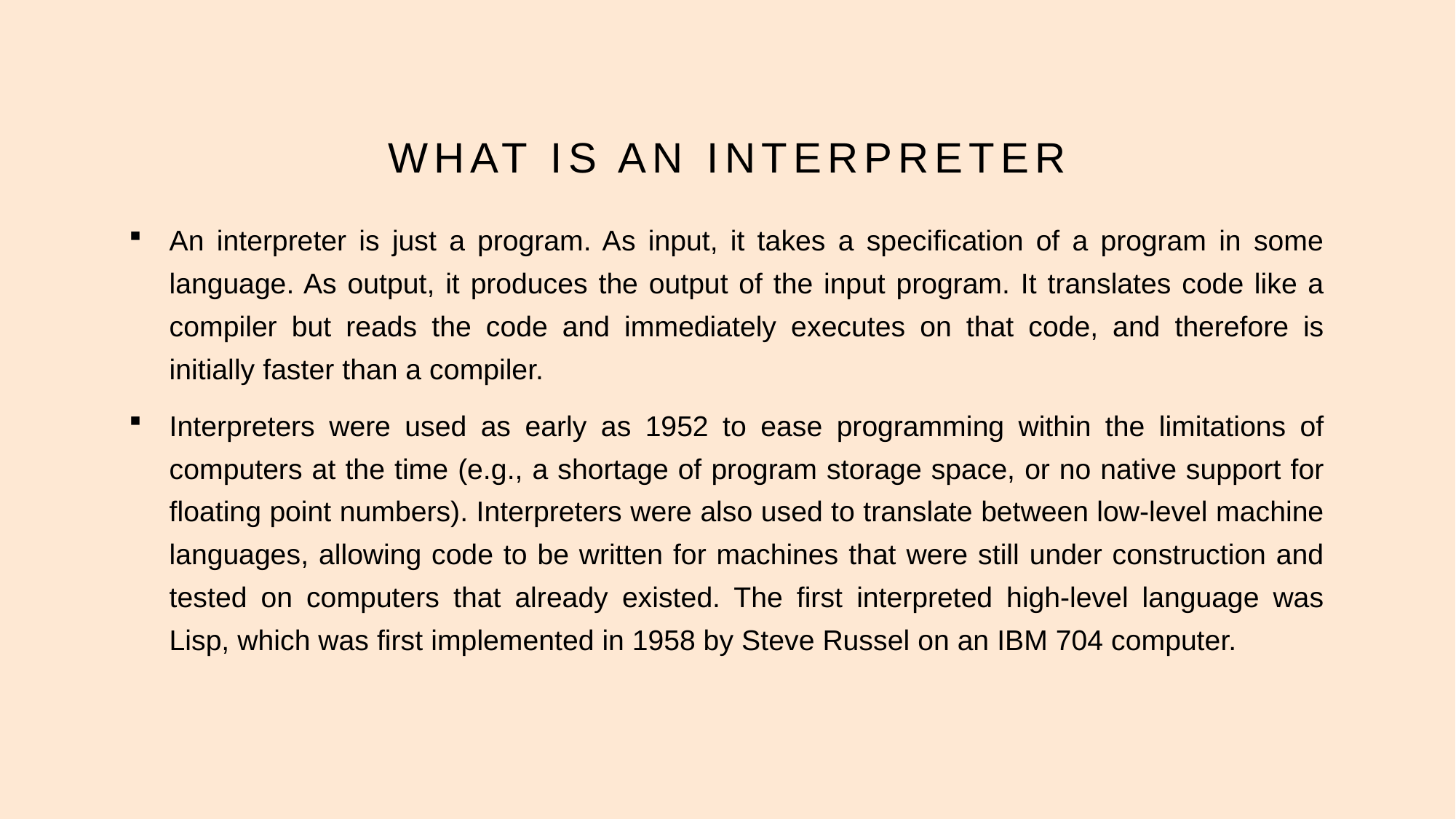

# What is an interpreter
An interpreter is just a program. As input, it takes a specification of a program in some language. As output, it produces the output of the input program. It translates code like a compiler but reads the code and immediately executes on that code, and therefore is initially faster than a compiler.
Interpreters were used as early as 1952 to ease programming within the limitations of computers at the time (e.g., a shortage of program storage space, or no native support for floating point numbers). Interpreters were also used to translate between low-level machine languages, allowing code to be written for machines that were still under construction and tested on computers that already existed. The first interpreted high-level language was Lisp, which was first implemented in 1958 by Steve Russel on an IBM 704 computer.